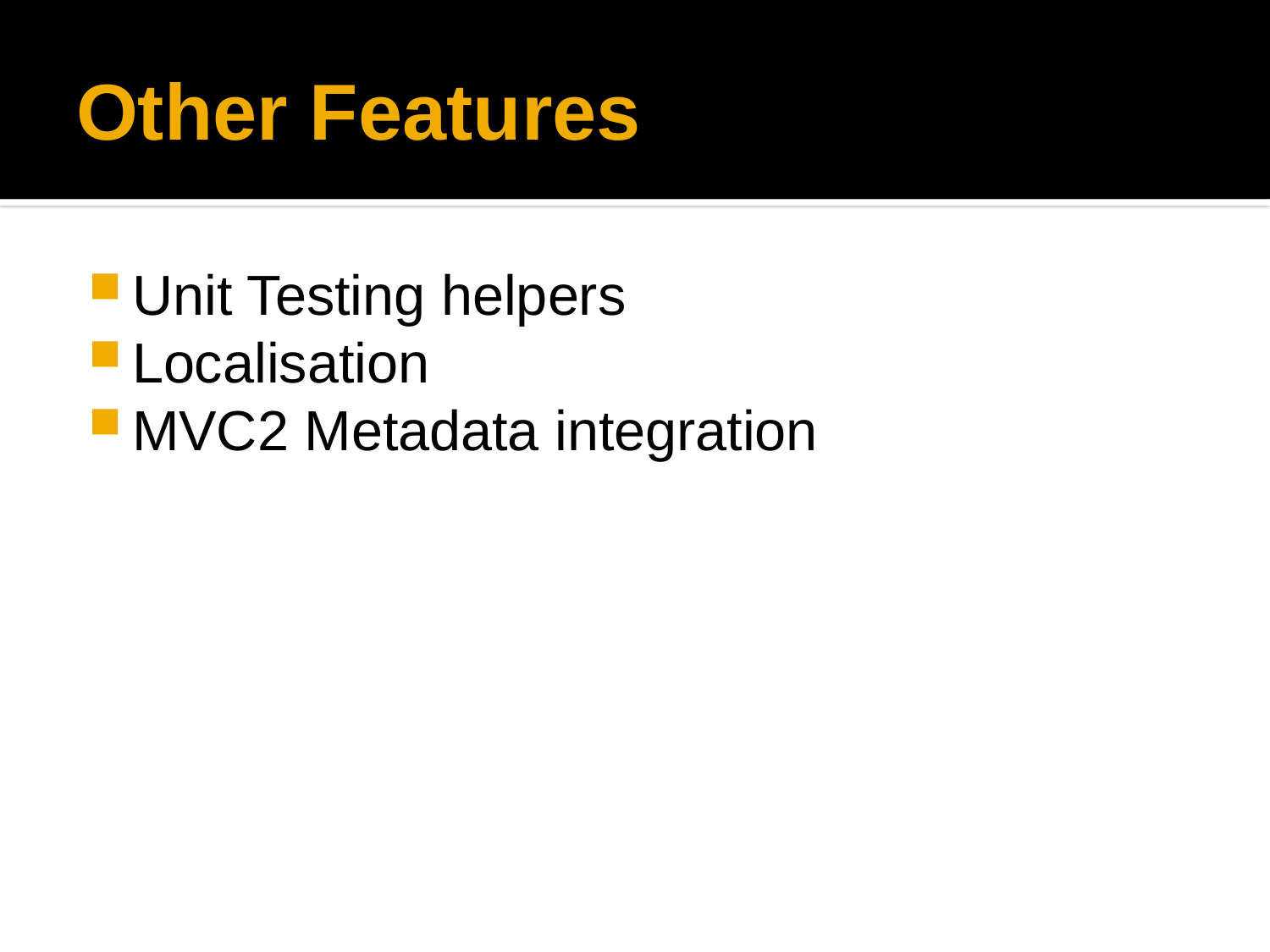

# Other Features
Unit Testing helpers
Localisation
MVC2 Metadata integration